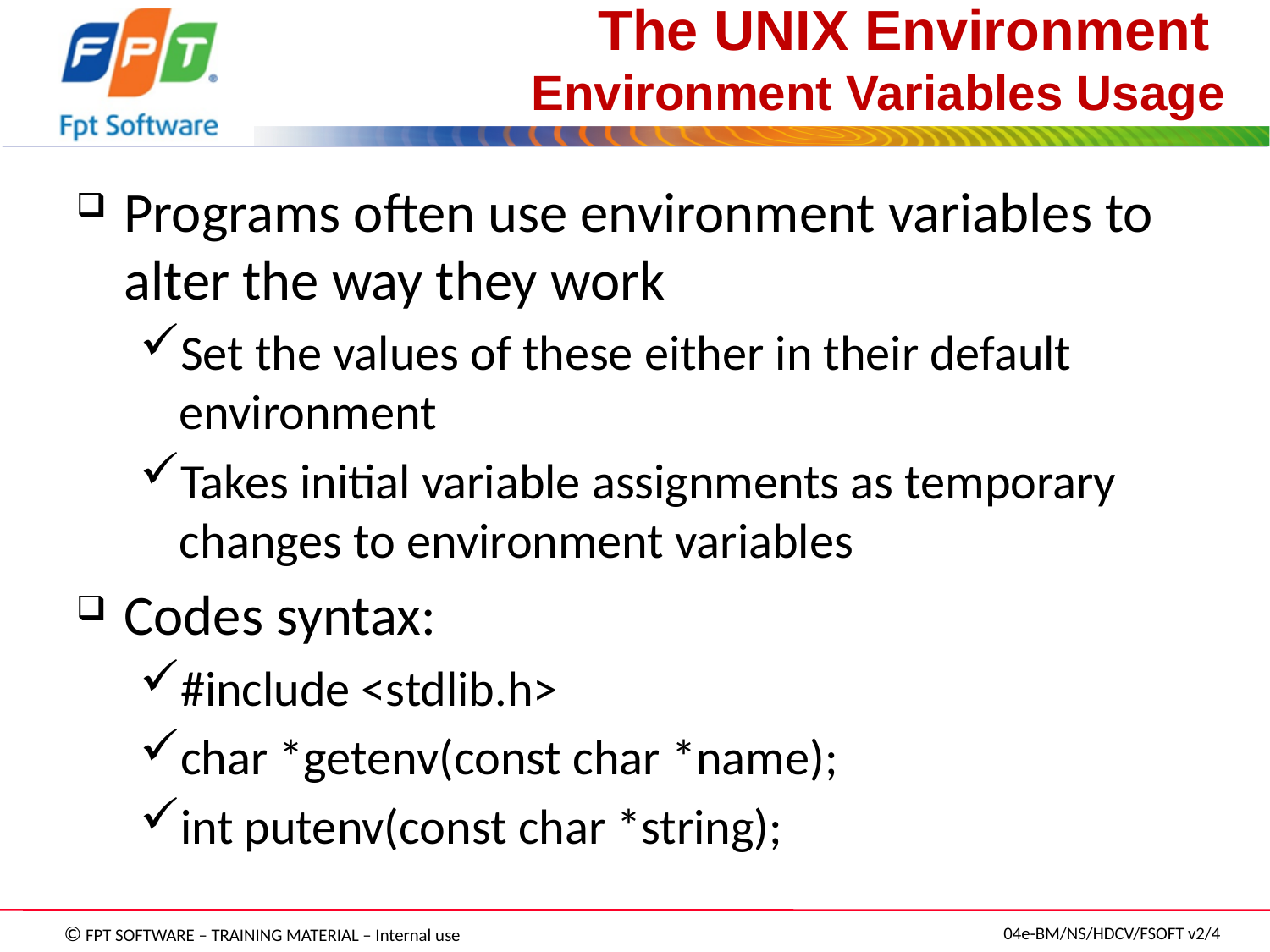

# The UNIX Environment Environment Variables Usage
Programs often use environment variables to alter the way they work
Set the values of these either in their default environment
Takes initial variable assignments as temporary changes to environment variables
Codes syntax:
#include <stdlib.h>
char *getenv(const char *name);
int putenv(const char *string);